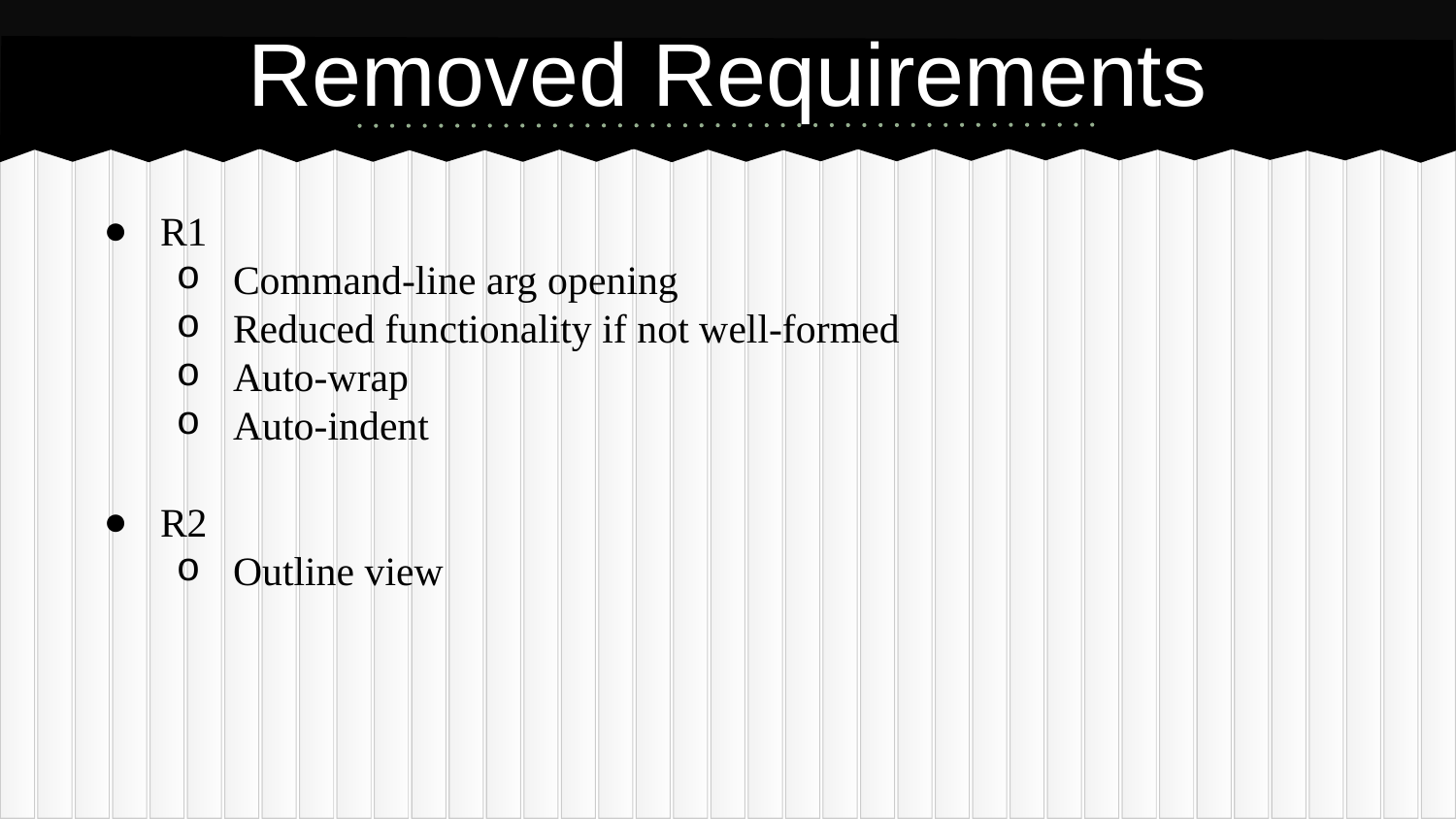

# Removed Requirements
R1
Command-line arg opening
Reduced functionality if not well-formed
Auto-wrap
Auto-indent

R2
Outline view